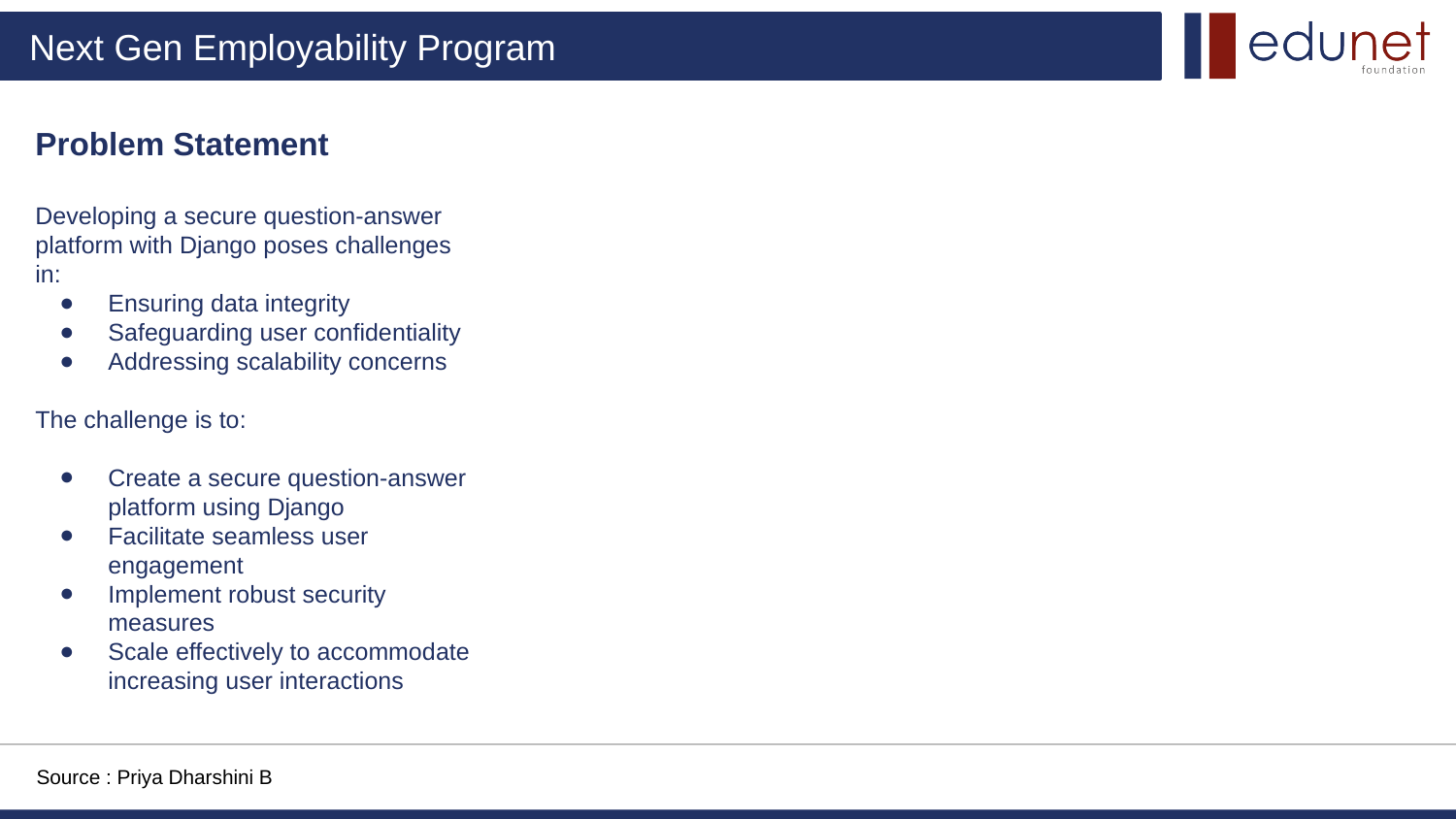

# Problem Statement

Developing a secure question-answer platform with Django poses challenges in:
Ensuring data integrity
Safeguarding user confidentiality
Addressing scalability concerns

The challenge is to:

Create a secure question-answer platform using Django
Facilitate seamless user engagement
Implement robust security measures
Scale effectively to accommodate increasing user interactions

Source : Priya Dharshini B